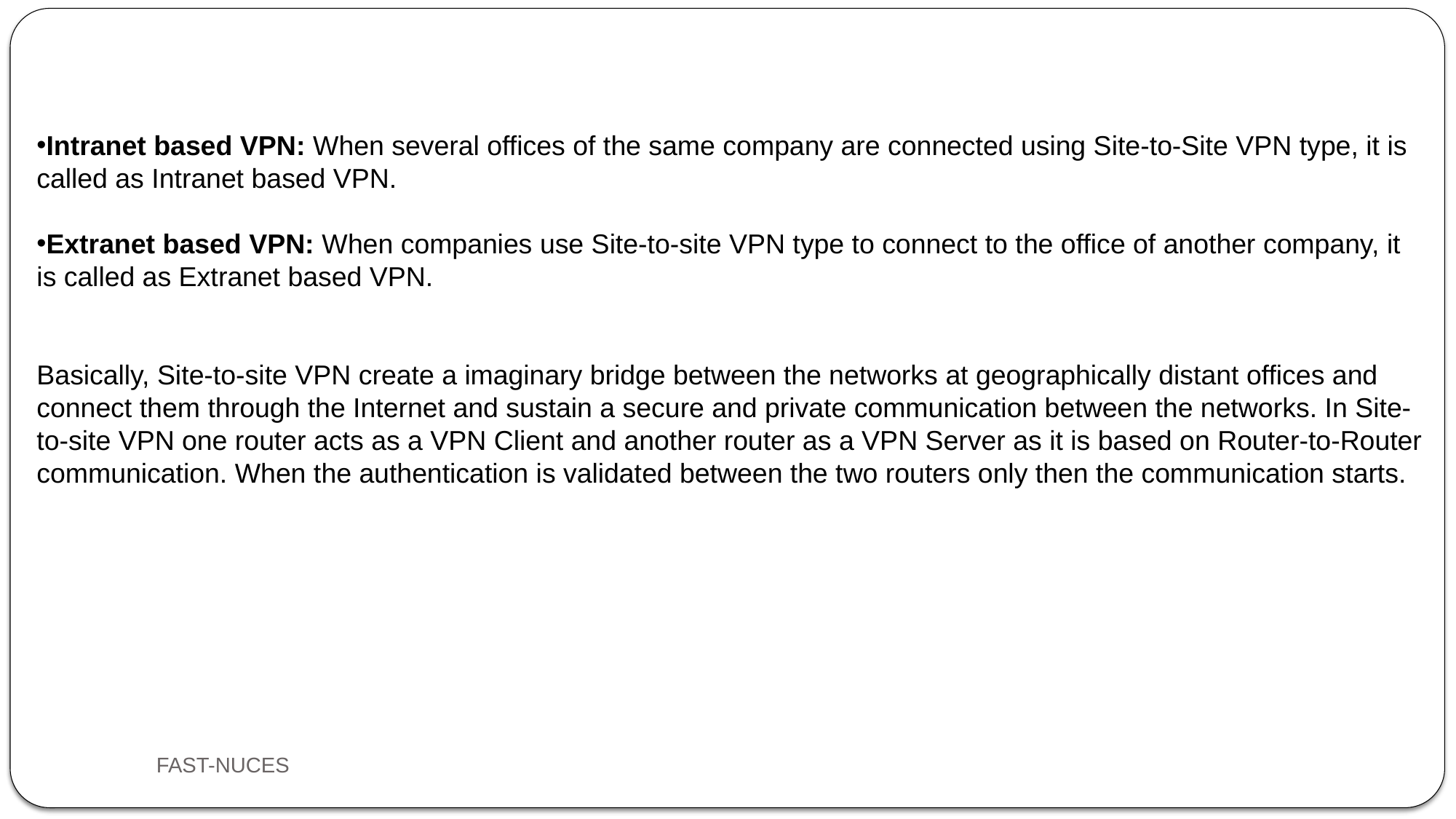

Intranet based VPN: When several offices of the same company are connected using Site-to-Site VPN type, it is called as Intranet based VPN.

Extranet based VPN: When companies use Site-to-site VPN type to connect to the office of another company, it is called as Extranet based VPN.
Basically, Site-to-site VPN create a imaginary bridge between the networks at geographically distant offices and connect them through the Internet and sustain a secure and private communication between the networks. In Site-to-site VPN one router acts as a VPN Client and another router as a VPN Server as it is based on Router-to-Router communication. When the authentication is validated between the two routers only then the communication starts.
FAST-NUCES